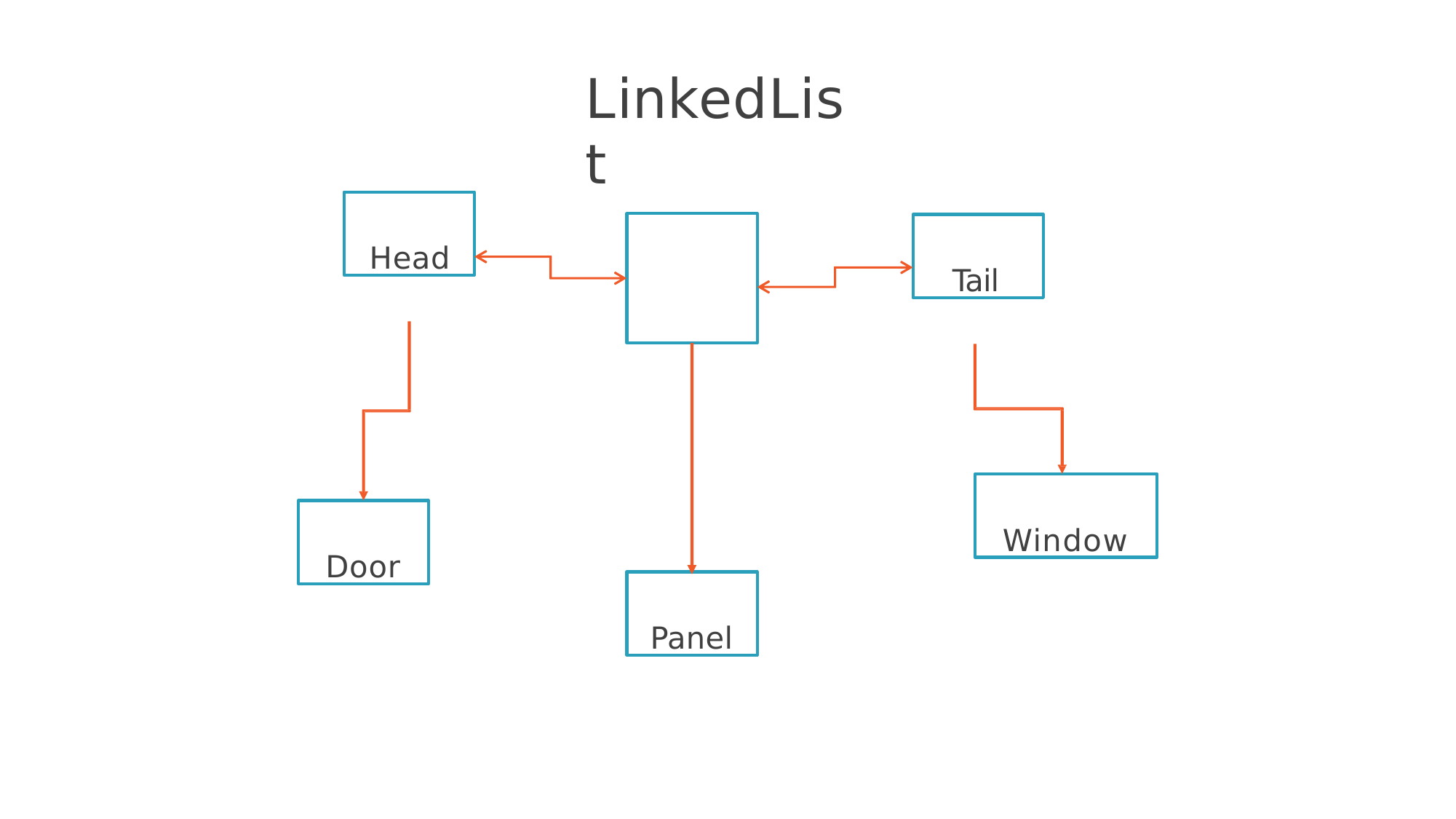

# LinkedList

Head

Tail

Window

Door

Panel
21